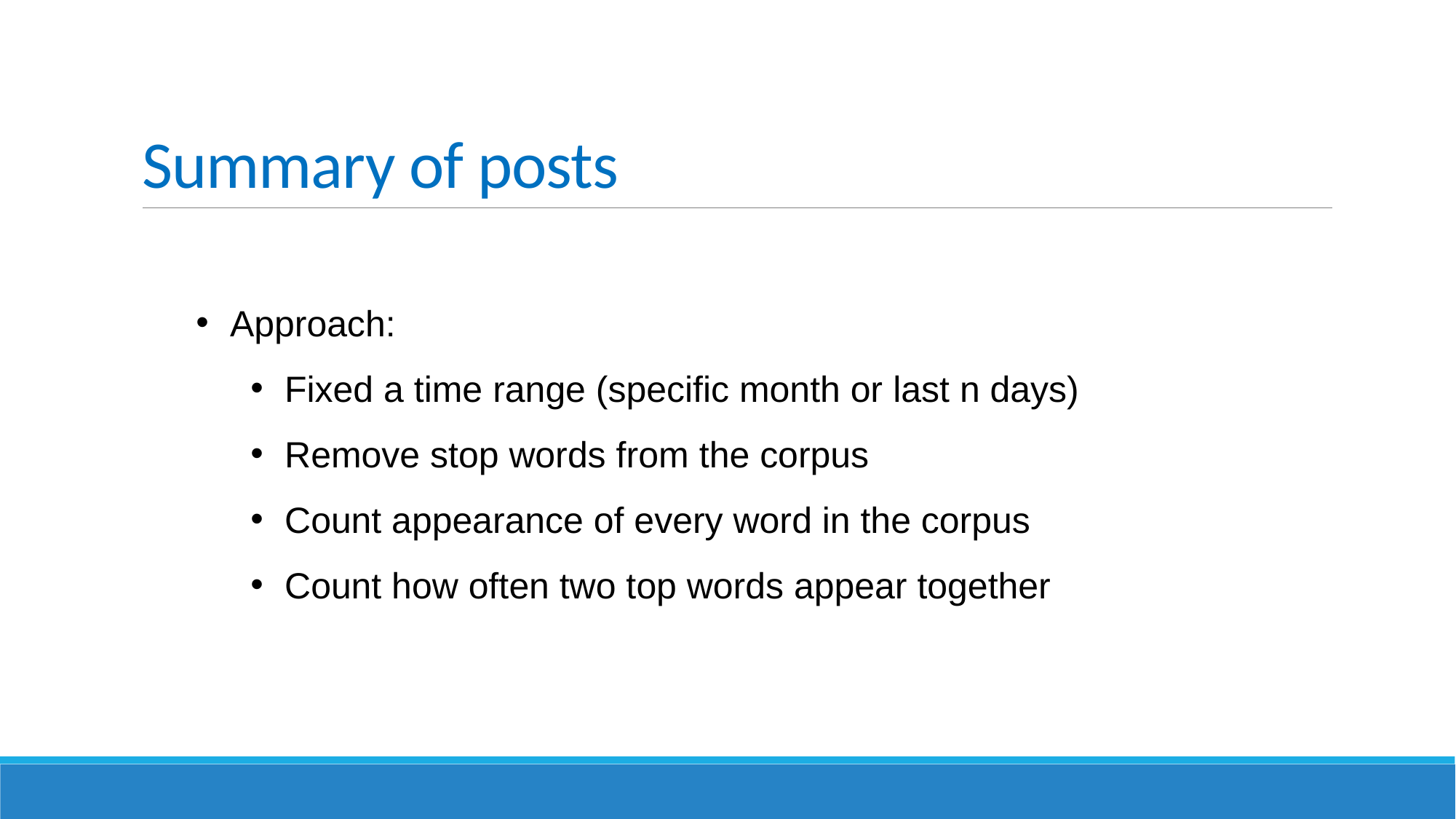

# Summary of posts
Approach:
Fixed a time range (specific month or last n days)
Remove stop words from the corpus
Count appearance of every word in the corpus
Count how often two top words appear together